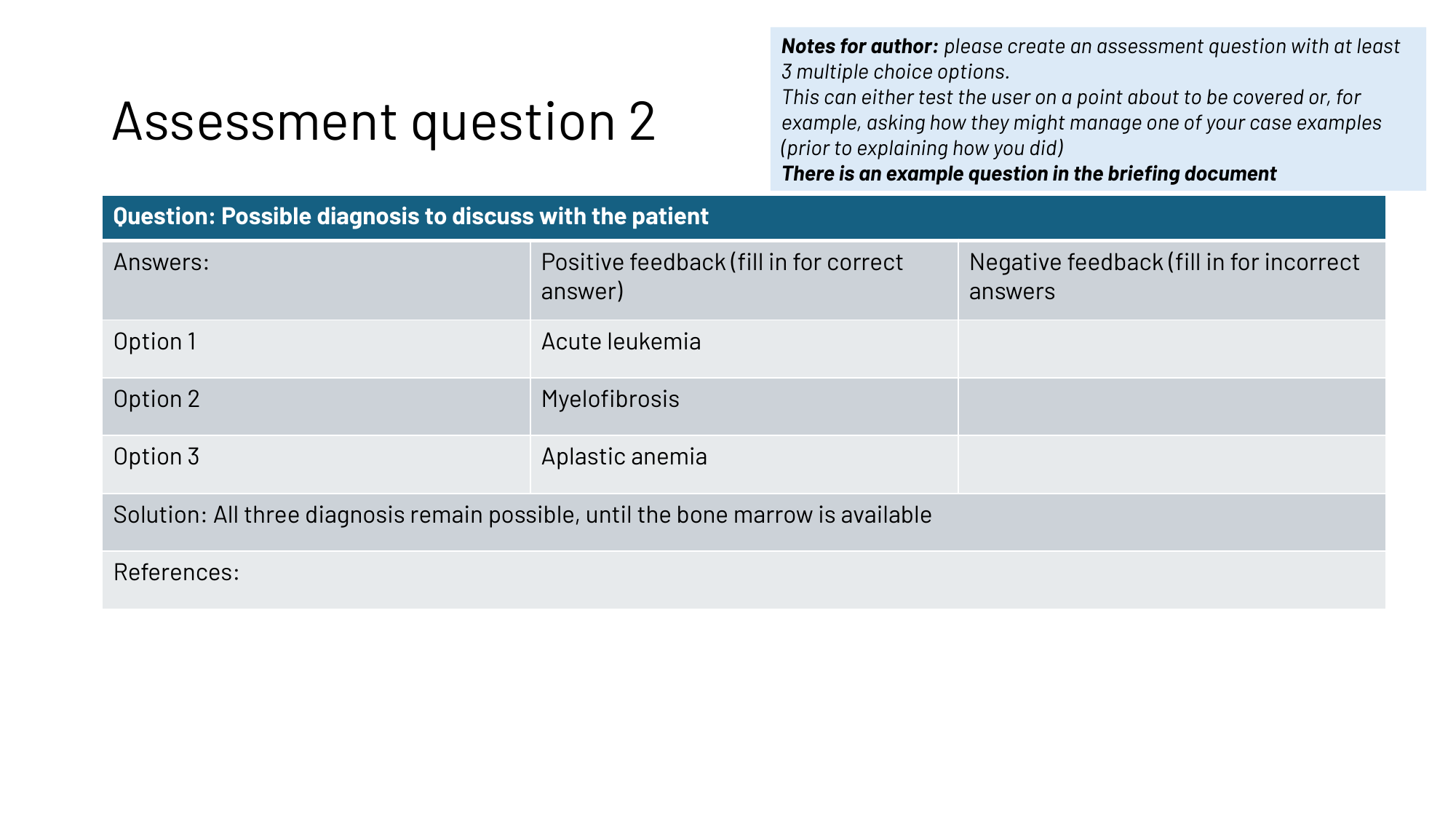

Notes for author: please create an assessment question with at least 3 multiple choice options.
This can either test the user on a point about to be covered or, for example, asking how they might manage one of your case examples (prior to explaining how you did)
There is an example question in the briefing document
# Assessment question 2
| Question: Possible diagnosis to discuss with the patient |  |  |
| --- | --- | --- |
| Answers: | Positive feedback (fill in for correct answer) | Negative feedback (fill in for incorrect answers |
| Option 1 | Acute leukemia |  |
| Option 2 | Myelofibrosis |  |
| Option 3 | Aplastic anemia |  |
| Solution: All three diagnosis remain possible, until the bone marrow is available |  |  |
| References: |  |  |